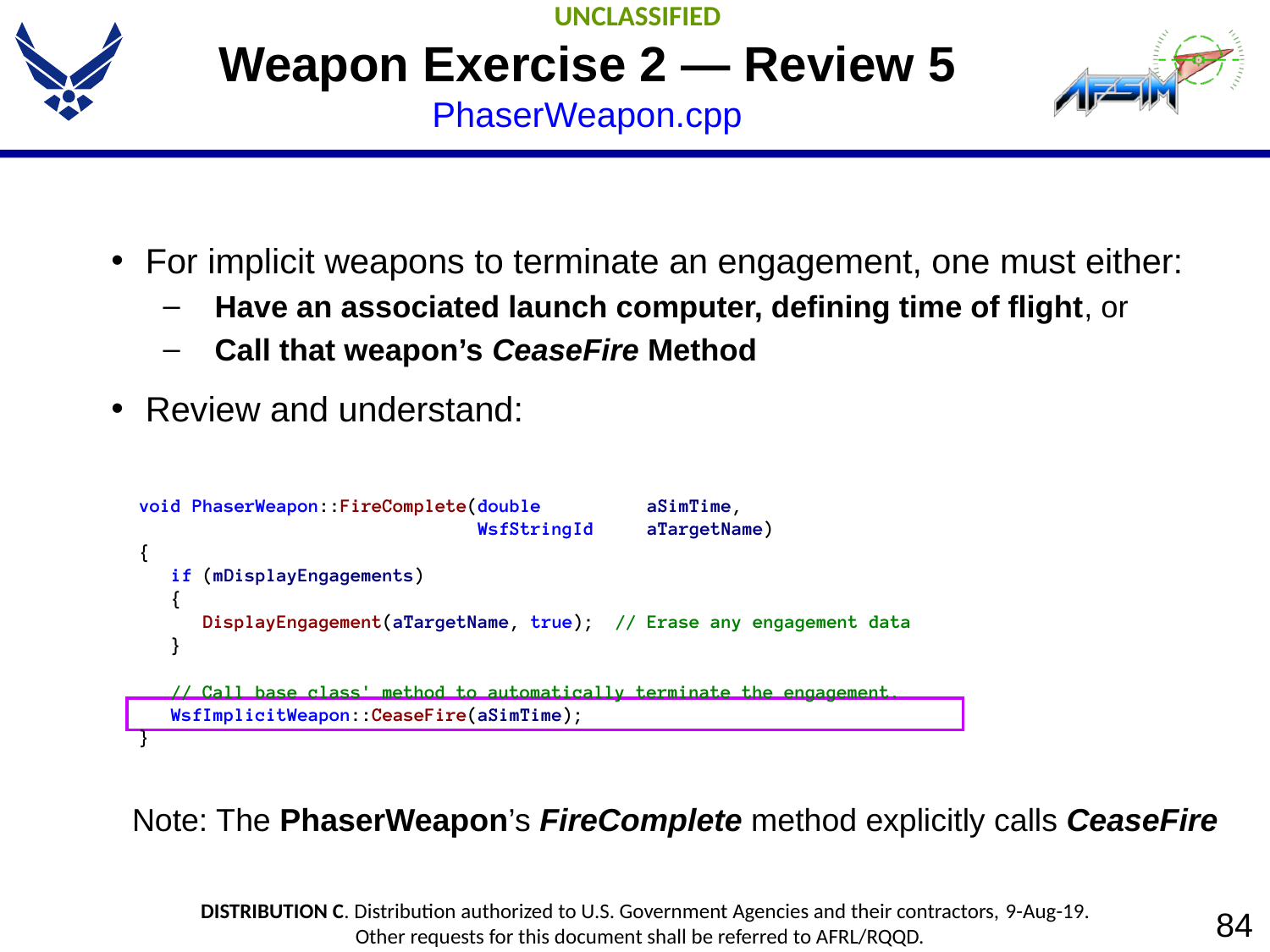

# Weapon Exercise 2 — Review 5 PhaserWeapon.cpp
For implicit weapons to terminate an engagement, one must either:
Have an associated launch computer, defining time of flight, or
Call that weapon’s CeaseFire Method
Review and understand:

void PhaserWeapon::FireComplete(double          aSimTime,
                                WsfStringId     aTargetName)
{
   if (mDisplayEngagements)
   {
      DisplayEngagement(aTargetName, true);  // Erase any engagement data
   }

   // Call base class' method to automatically terminate the engagement.
   WsfImplicitWeapon::CeaseFire(aSimTime);
}

Note: The PhaserWeapon’s FireComplete method explicitly calls CeaseFire